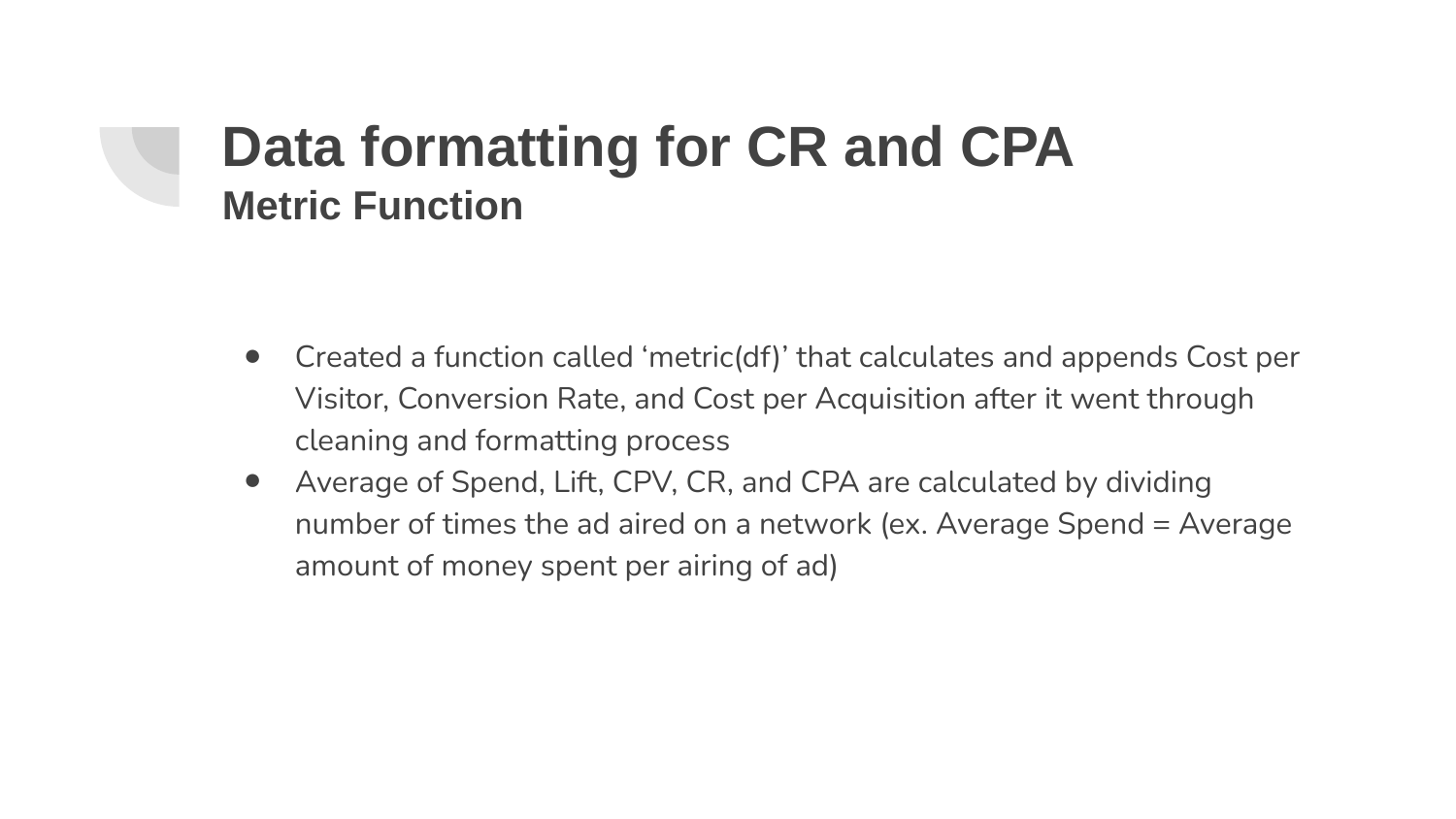

# Data formatting for CR and CPA
Metric Function
Created a function called ‘metric(df)’ that calculates and appends Cost per Visitor, Conversion Rate, and Cost per Acquisition after it went through cleaning and formatting process
Average of Spend, Lift, CPV, CR, and CPA are calculated by dividing number of times the ad aired on a network (ex. Average Spend = Average amount of money spent per airing of ad)